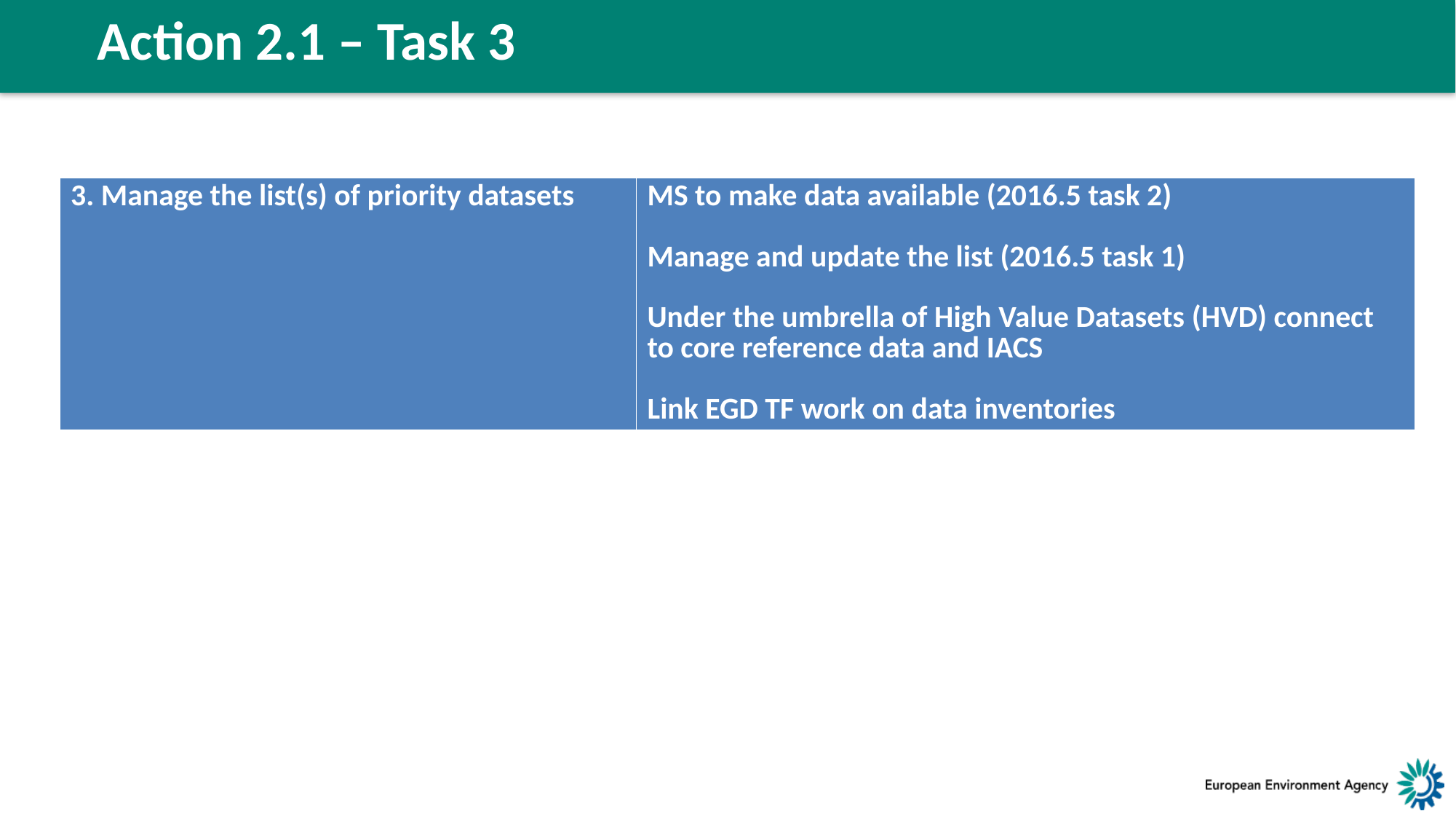

Action 2.1 – Task 3
| 3. Manage the list(s) of priority datasets | MS to make data available (2016.5 task 2) Manage and update the list (2016.5 task 1) Under the umbrella of High Value Datasets (HVD) connect to core reference data and IACS Link EGD TF work on data inventories |
| --- | --- |